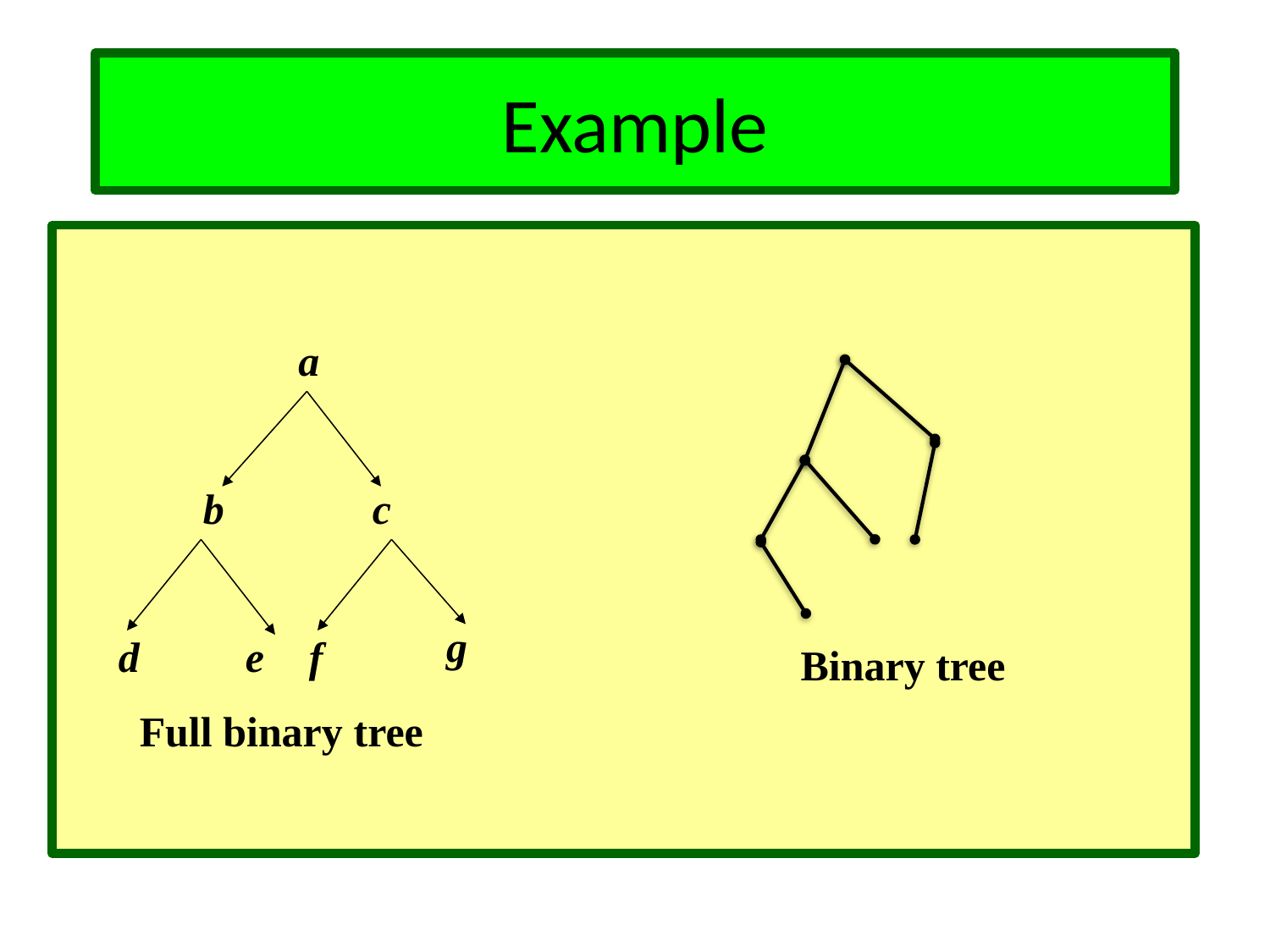

# Example

a

b
c

g
d
e
f
Binary tree
Full binary tree